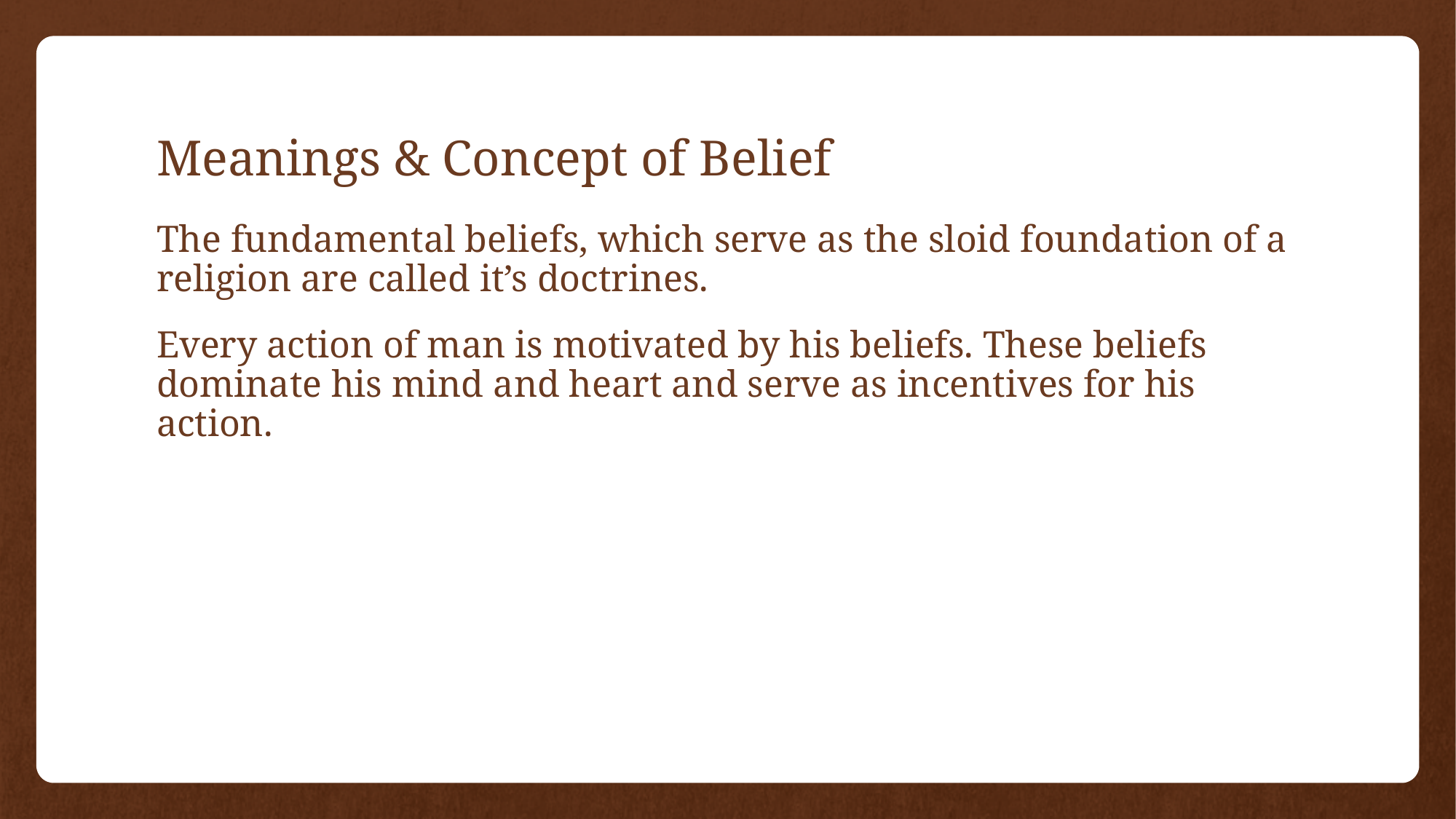

# Meanings & Concept of Belief
The fundamental beliefs, which serve as the sloid foundation of a religion are called it’s doctrines.
Every action of man is motivated by his beliefs. These beliefs dominate his mind and heart and serve as incentives for his action.